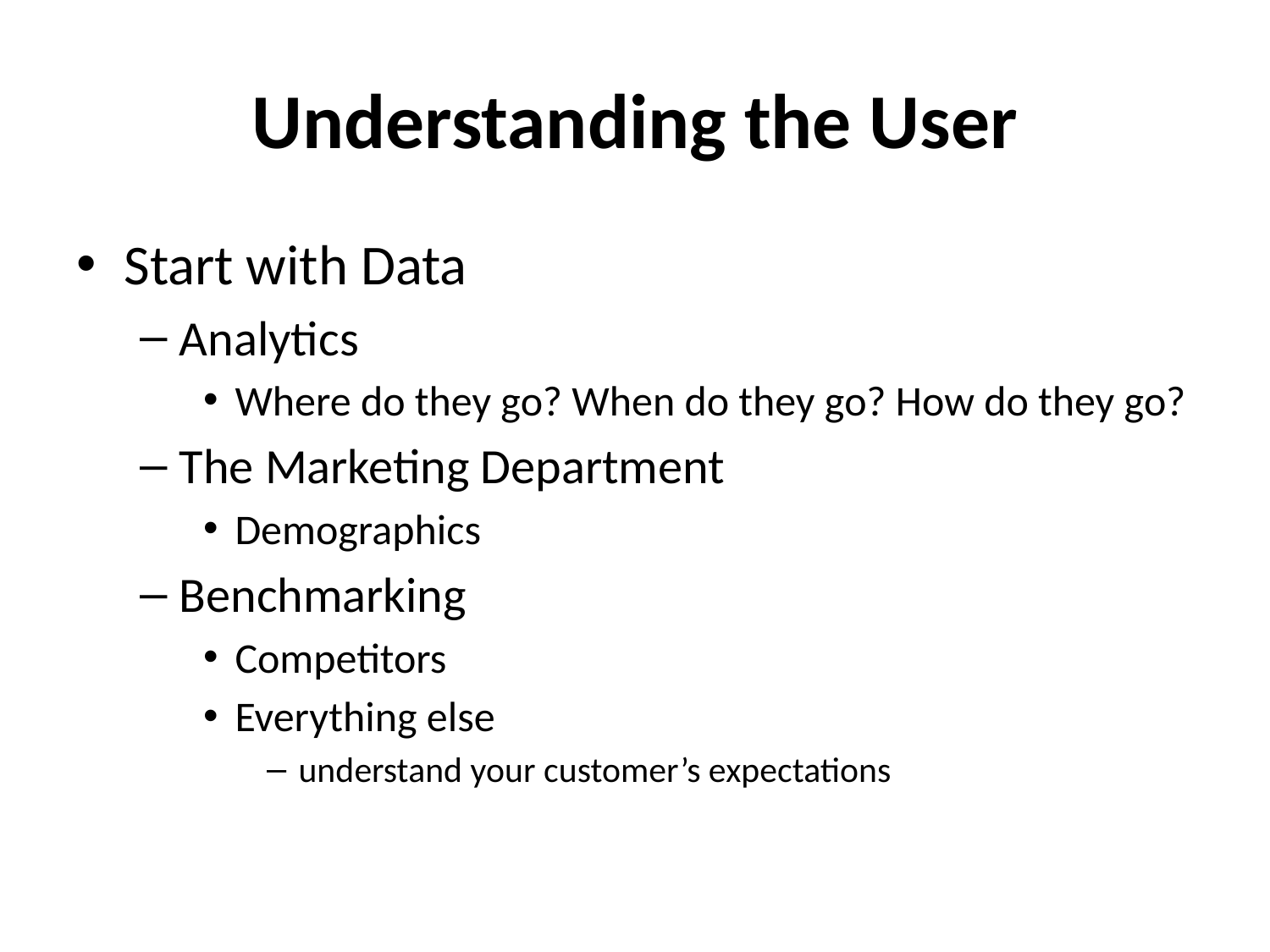

# Understanding the User
Start with Data
Analytics
Where do they go? When do they go? How do they go?
The Marketing Department
Demographics
Benchmarking
Competitors
Everything else
understand your customer’s expectations